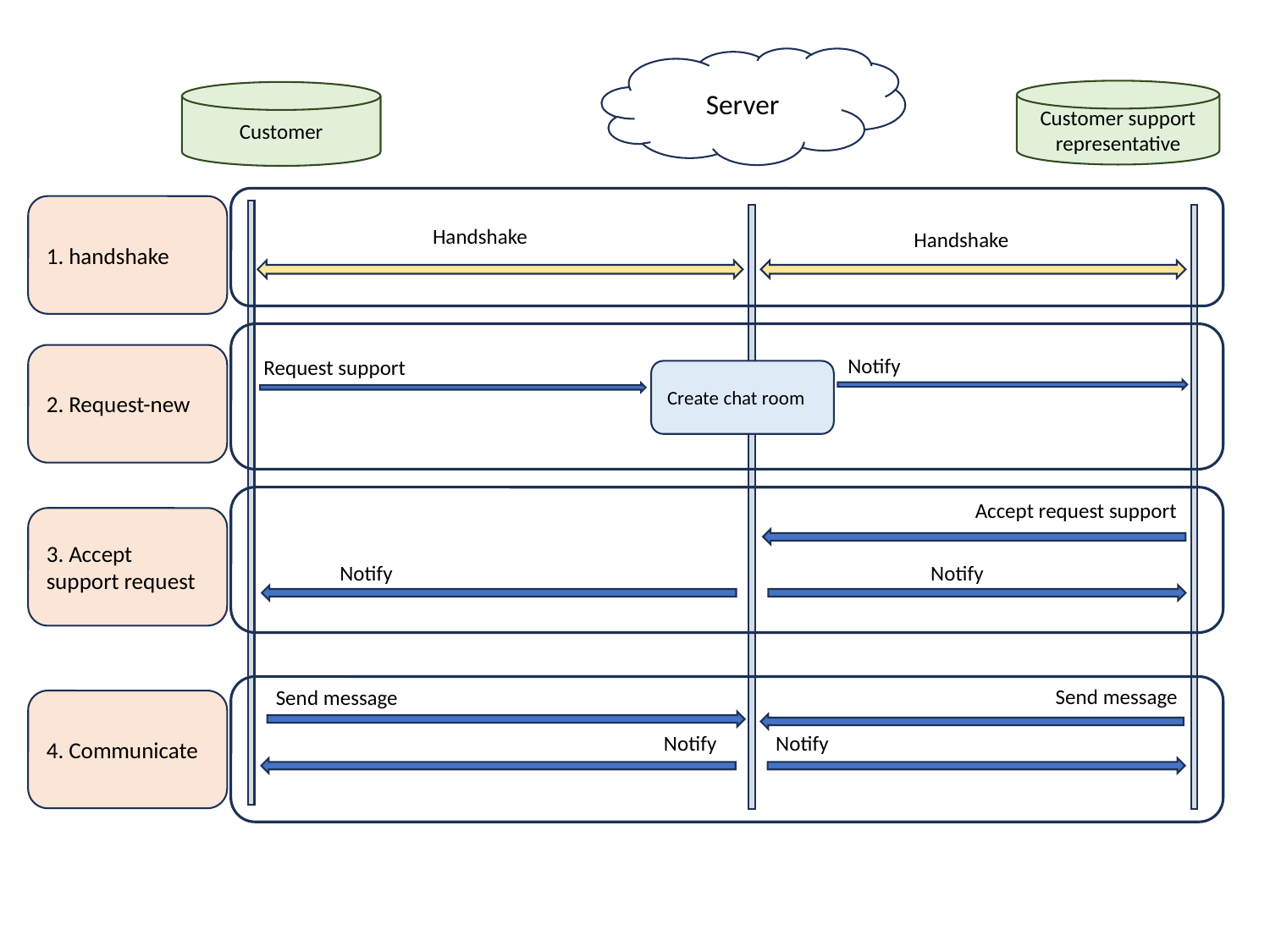

Server
Customer support representative
Customer

1. handshake

Handshake
Handshake

2. Request-new
Notify
Request support
Create chat room

Accept request support
3. Accept support request

Notify
Notify

Send message
Send message
4. Communicate

Notify
Notify